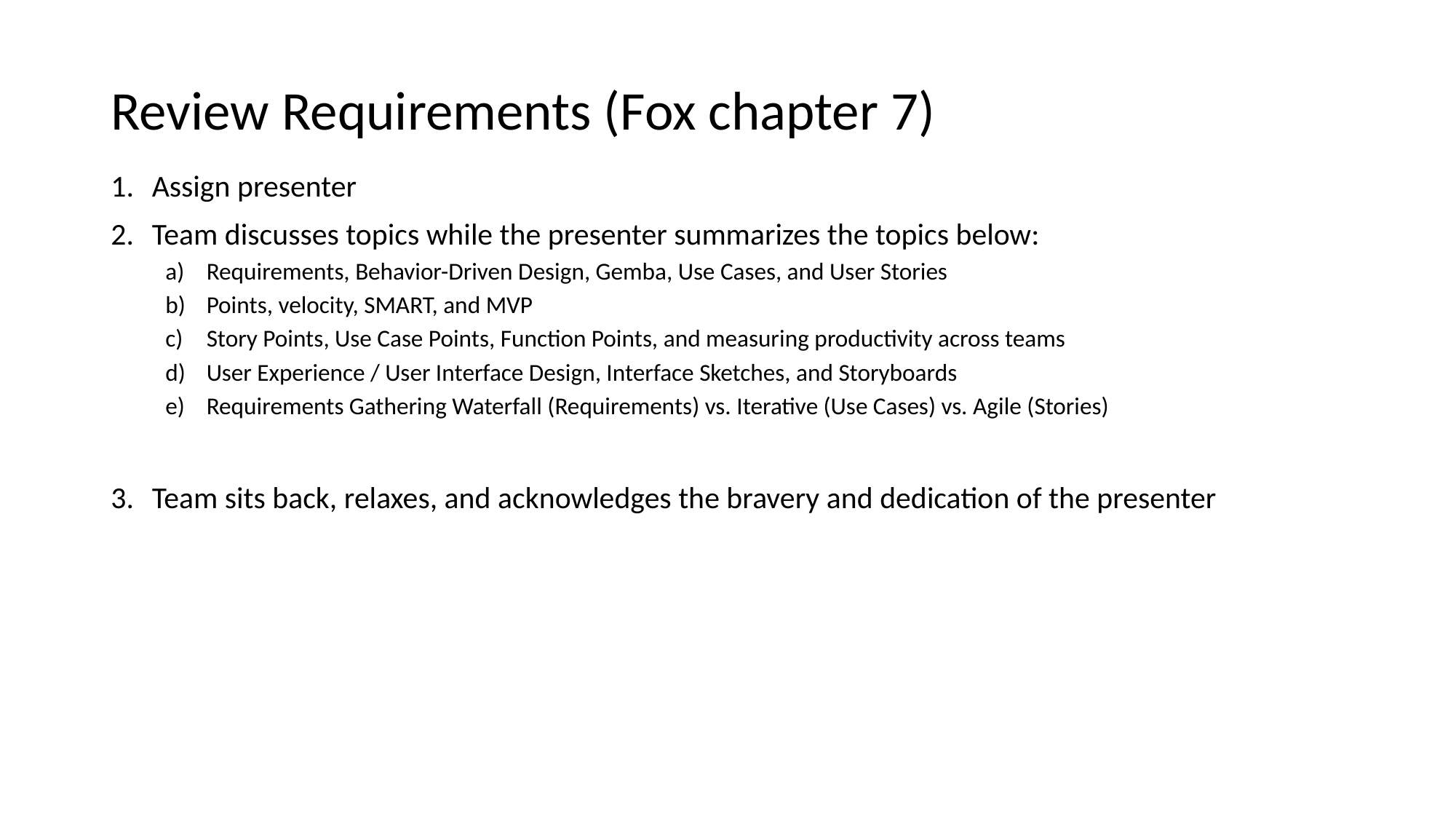

# Review Requirements (Fox chapter 7)
Assign presenter
Team discusses topics while the presenter summarizes the topics below:
Requirements, Behavior-Driven Design, Gemba, Use Cases, and User Stories
Points, velocity, SMART, and MVP
Story Points, Use Case Points, Function Points, and measuring productivity across teams
User Experience / User Interface Design, Interface Sketches, and Storyboards
Requirements Gathering Waterfall (Requirements) vs. Iterative (Use Cases) vs. Agile (Stories)

Team sits back, relaxes, and acknowledges the bravery and dedication of the presenter